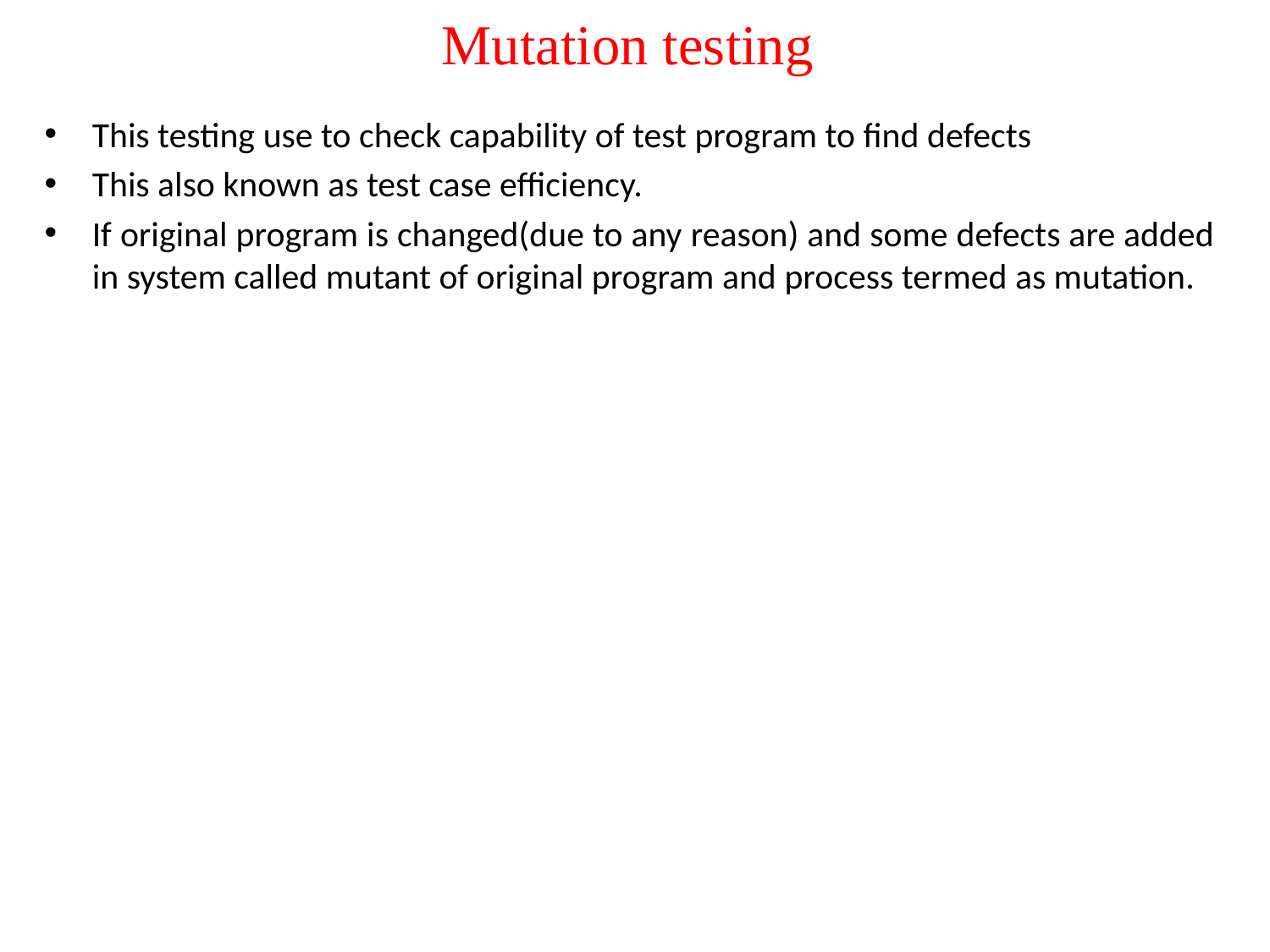

# Mutation testing
This testing use to check capability of test program to find defects
This also known as test case efficiency.
If original program is changed(due to any reason) and some defects are added in system called mutant of original program and process termed as mutation.